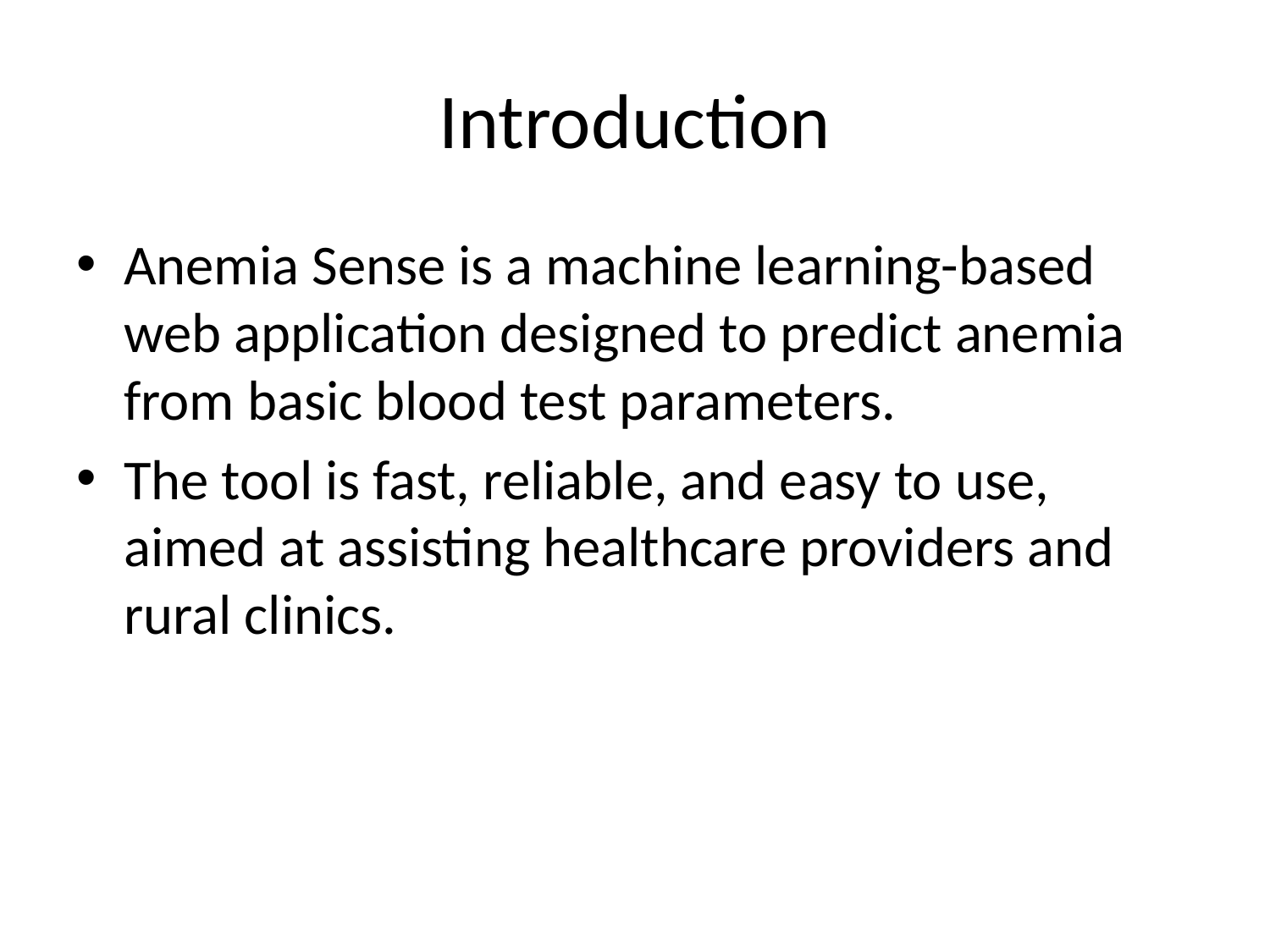

# Introduction
Anemia Sense is a machine learning-based web application designed to predict anemia from basic blood test parameters.
The tool is fast, reliable, and easy to use, aimed at assisting healthcare providers and rural clinics.